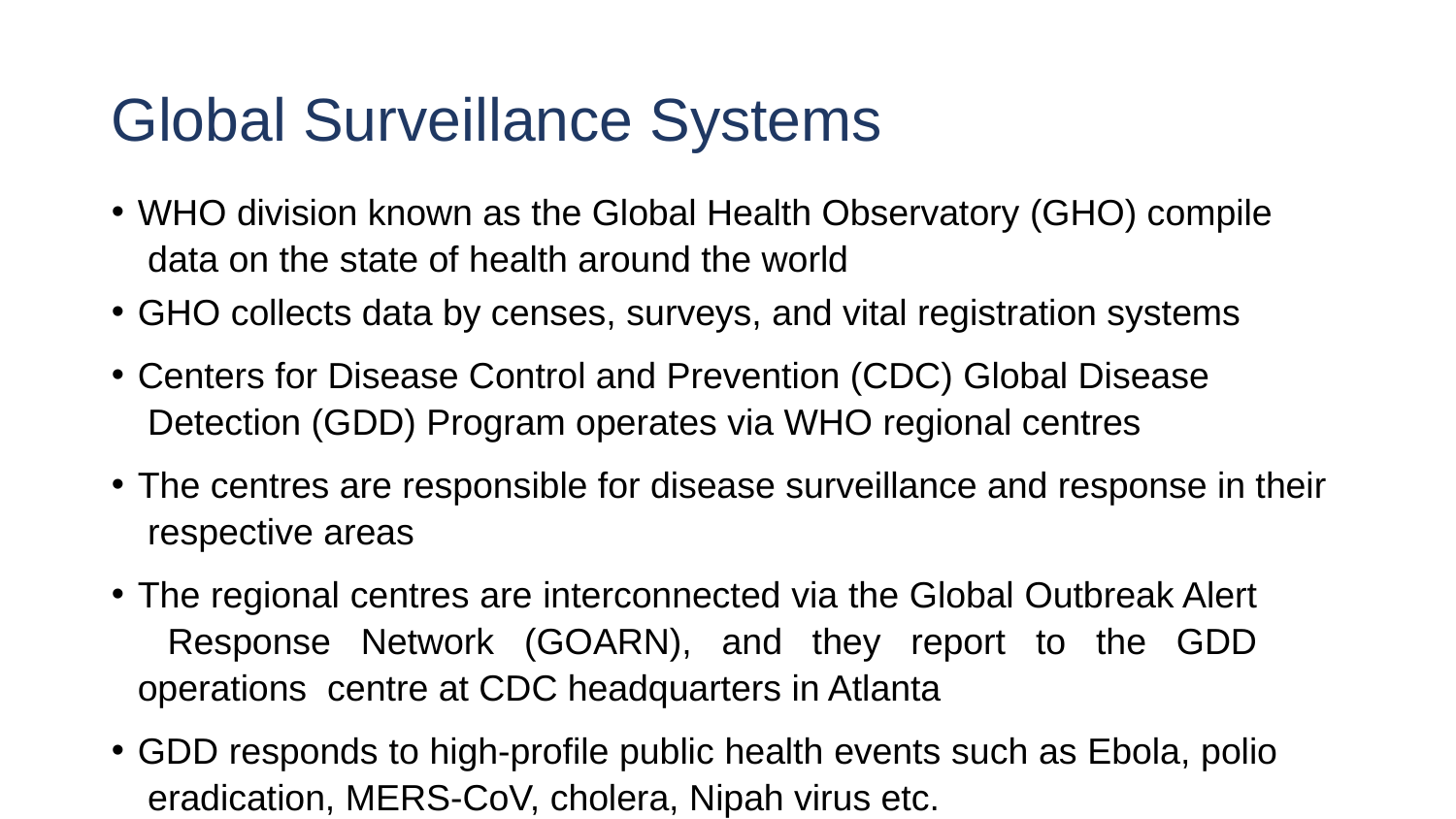

# Global Surveillance Systems
WHO division known as the Global Health Observatory (GHO) compile  data on the state of health around the world
GHO collects data by censes, surveys, and vital registration systems
Centers for Disease Control and Prevention (CDC) Global Disease  Detection (GDD) Program operates via WHO regional centres
The centres are responsible for disease surveillance and response in their  respective areas
The regional centres are interconnected via the Global Outbreak Alert  Response Network (GOARN), and they report to the GDD operations  centre at CDC headquarters in Atlanta
GDD responds to high-profile public health events such as Ebola, polio  eradication, MERS-CoV, cholera, Nipah virus etc.